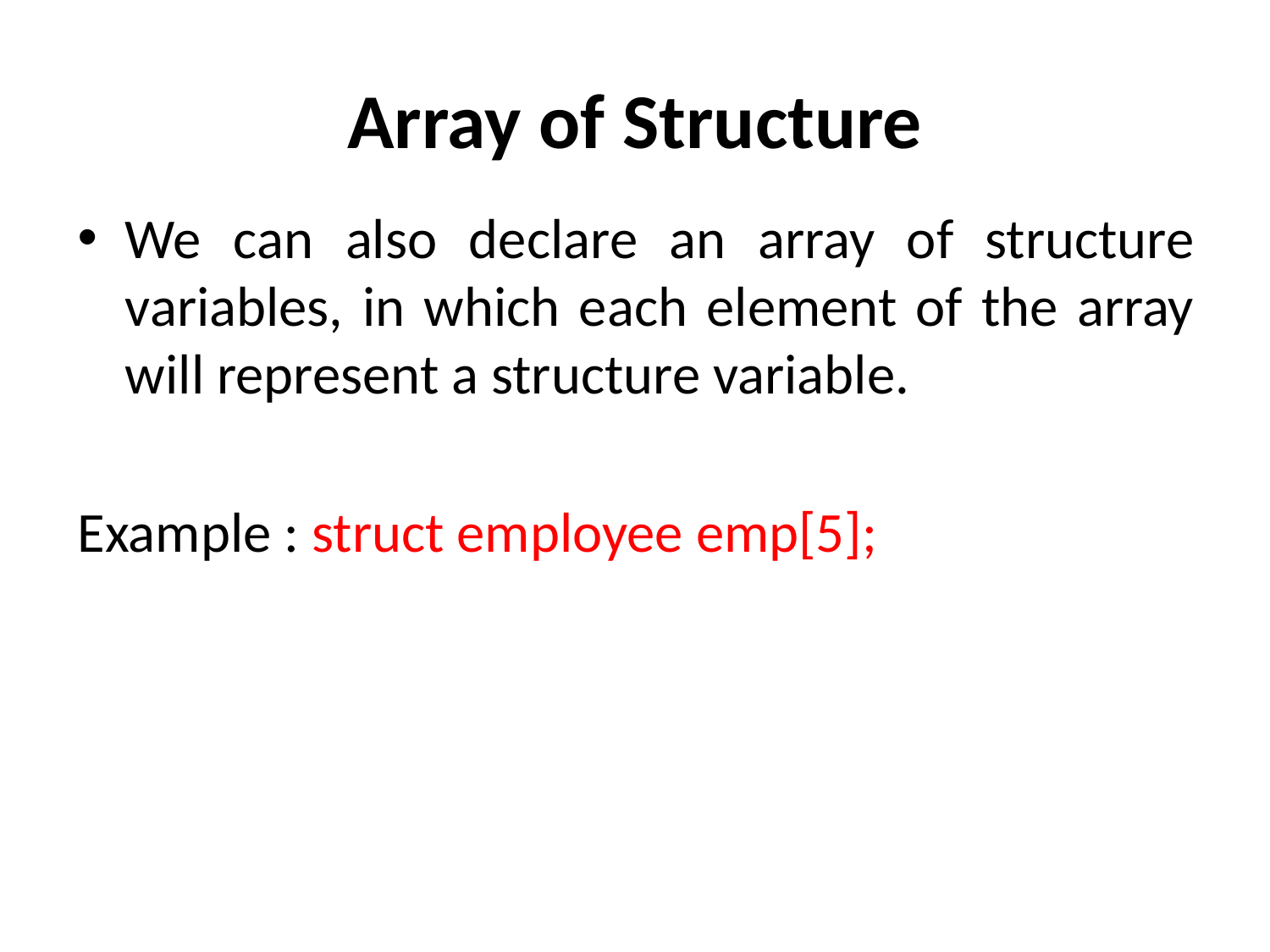

# Array of Structure
We can also declare an array of structure variables, in which each element of the array will represent a structure variable.

Example : struct employee emp[5];